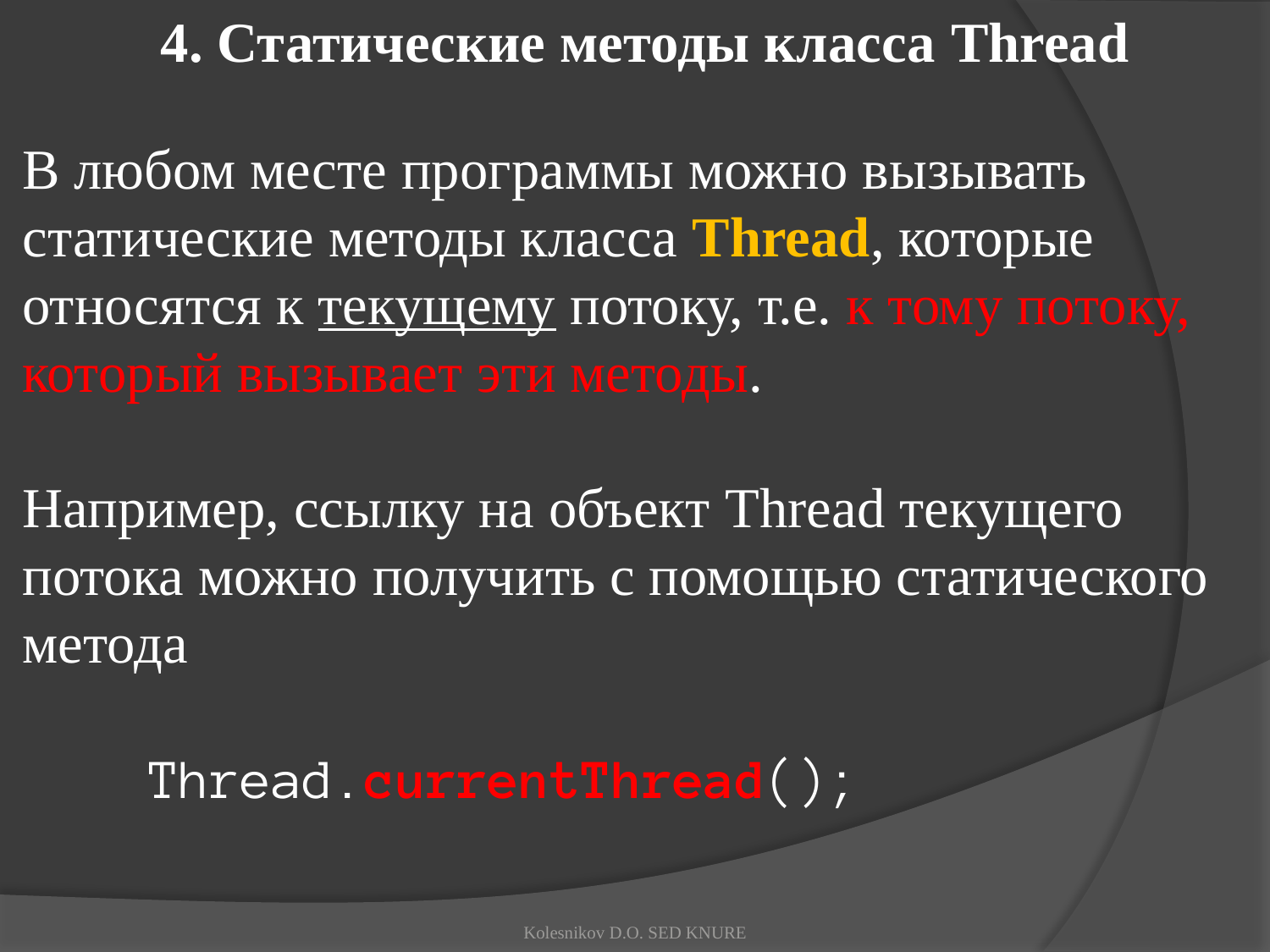

4. Статические методы класса Thread

В любом месте программы можно вызывать статические методы класса Thread, которые относятся к текущему потоку, т.е. к тому потоку, который вызывает эти методы.

Например, ссылку на объект Thread текущего потока можно получить с помощью статического метода

	Thread.currentThread();
Kolesnikov D.O. SED KNURE